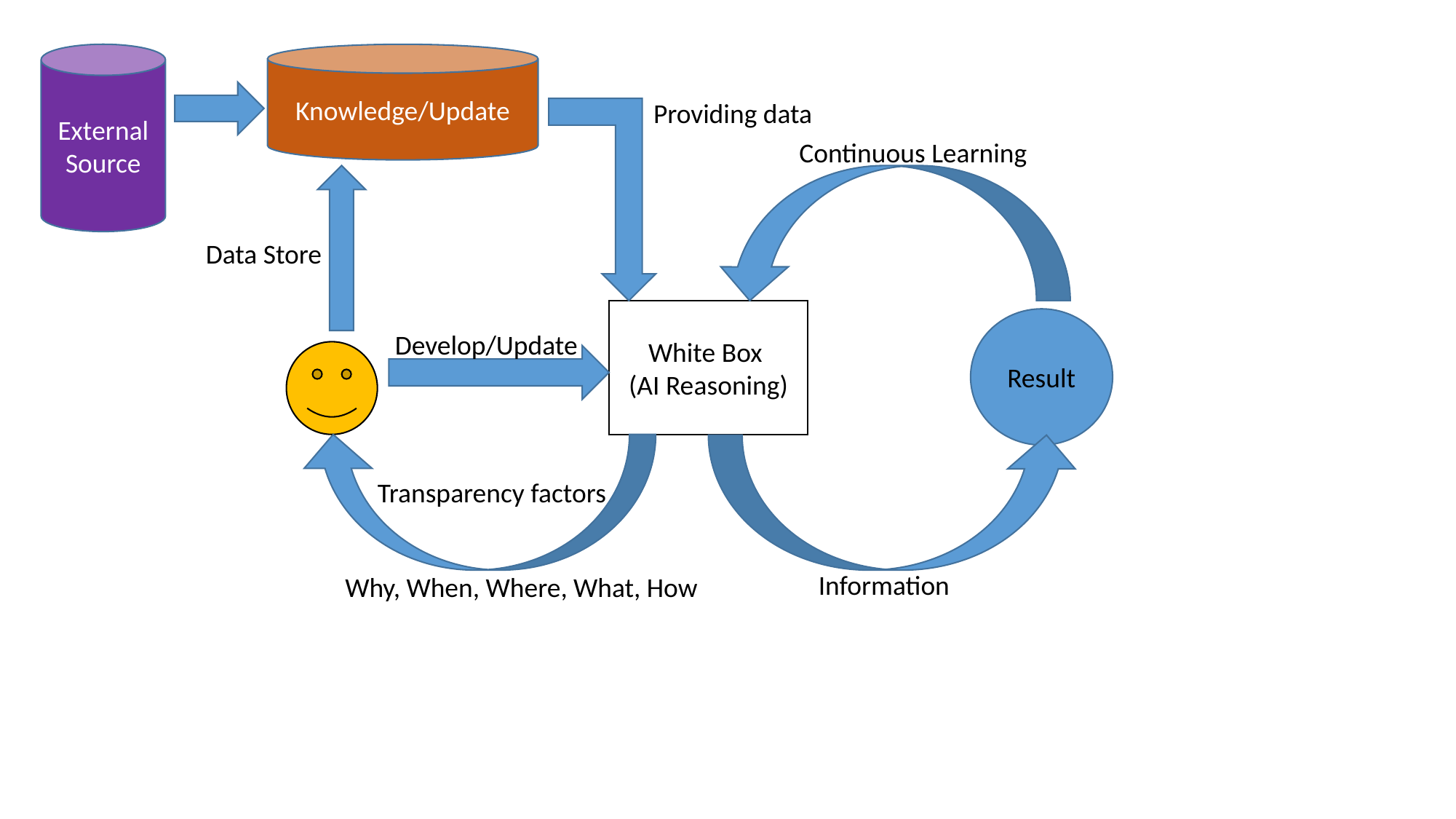

External Source
Knowledge/Update

Providing data

Continuous Learning

Data Store
White Box
(AI Reasoning)
Result
Develop/Update

Transparency factors
Information
Why, When, Where, What, How